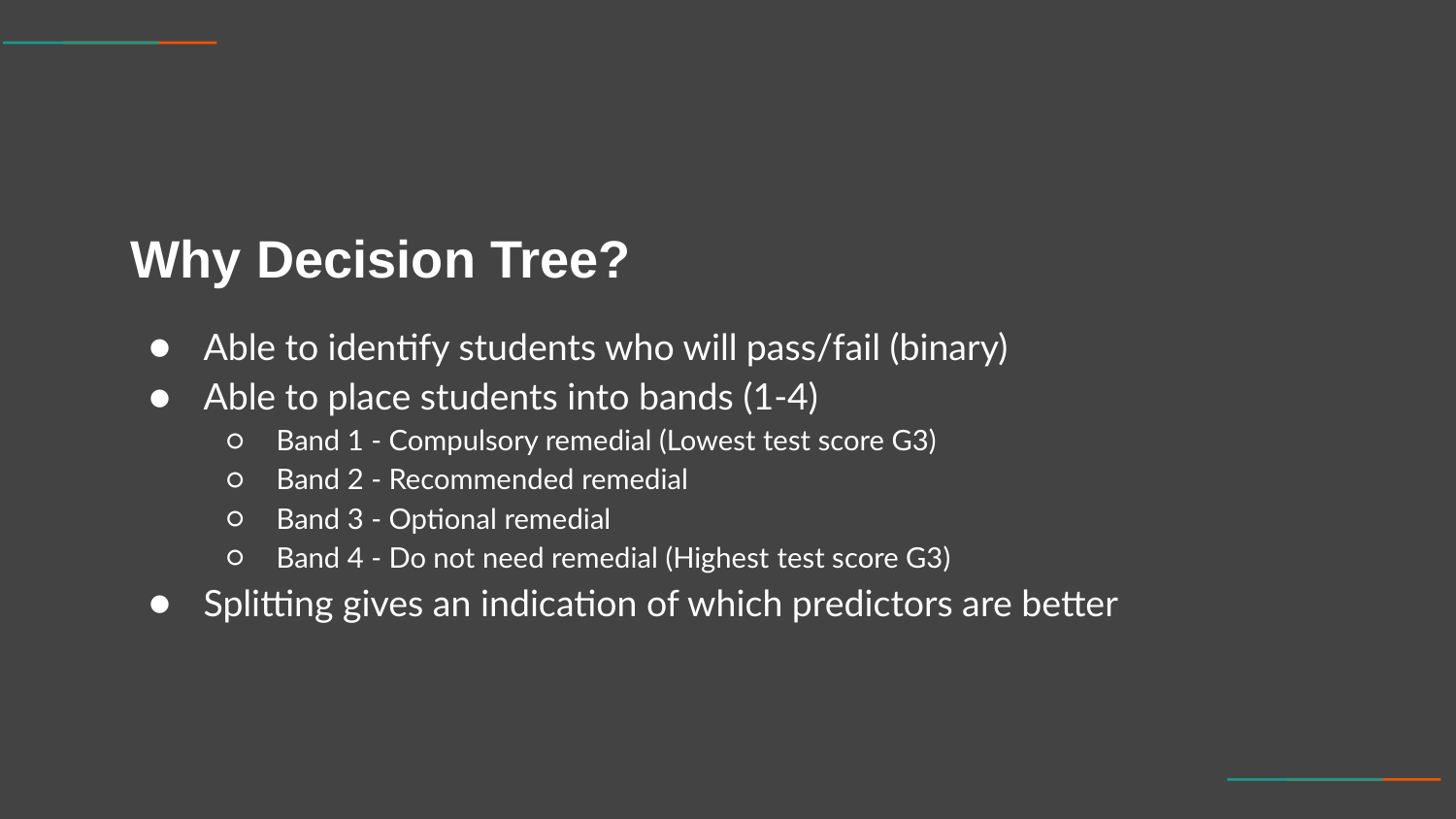

# Why Decision Tree?

Able to identify students who will pass/fail (binary)
Able to place students into bands (1-4)
Band 1 - Compulsory remedial (Lowest test score G3)
Band 2 - Recommended remedial
Band 3 - Optional remedial
Band 4 - Do not need remedial (Highest test score G3)
Splitting gives an indication of which predictors are better